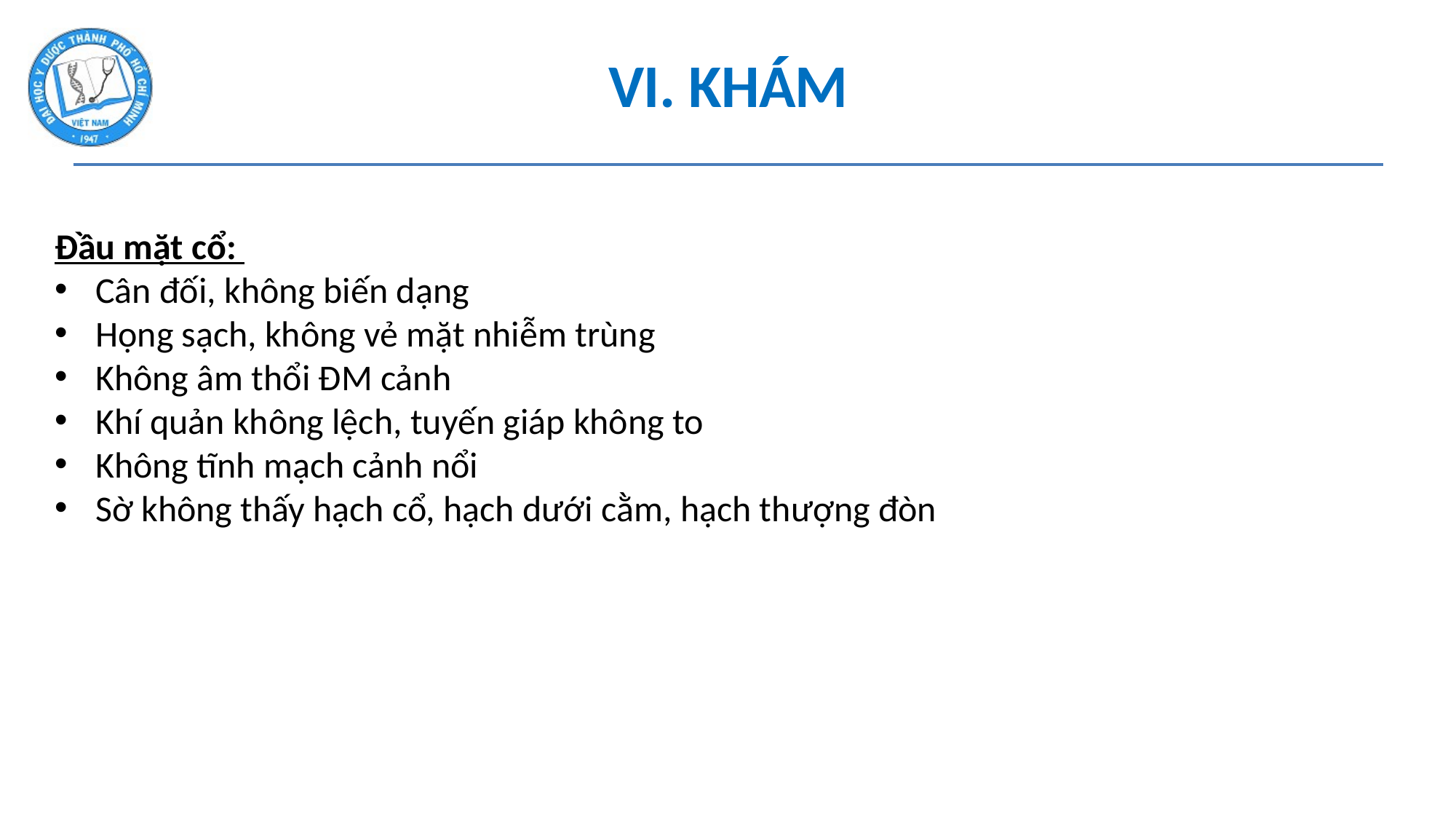

# VI. KHÁM

Đầu mặt cổ:
Cân đối, không biến dạng
Họng sạch, không vẻ mặt nhiễm trùng
Không âm thổi ĐM cảnh
Khí quản không lệch, tuyến giáp không to
Không tĩnh mạch cảnh nổi
Sờ không thấy hạch cổ, hạch dưới cằm, hạch thượng đòn